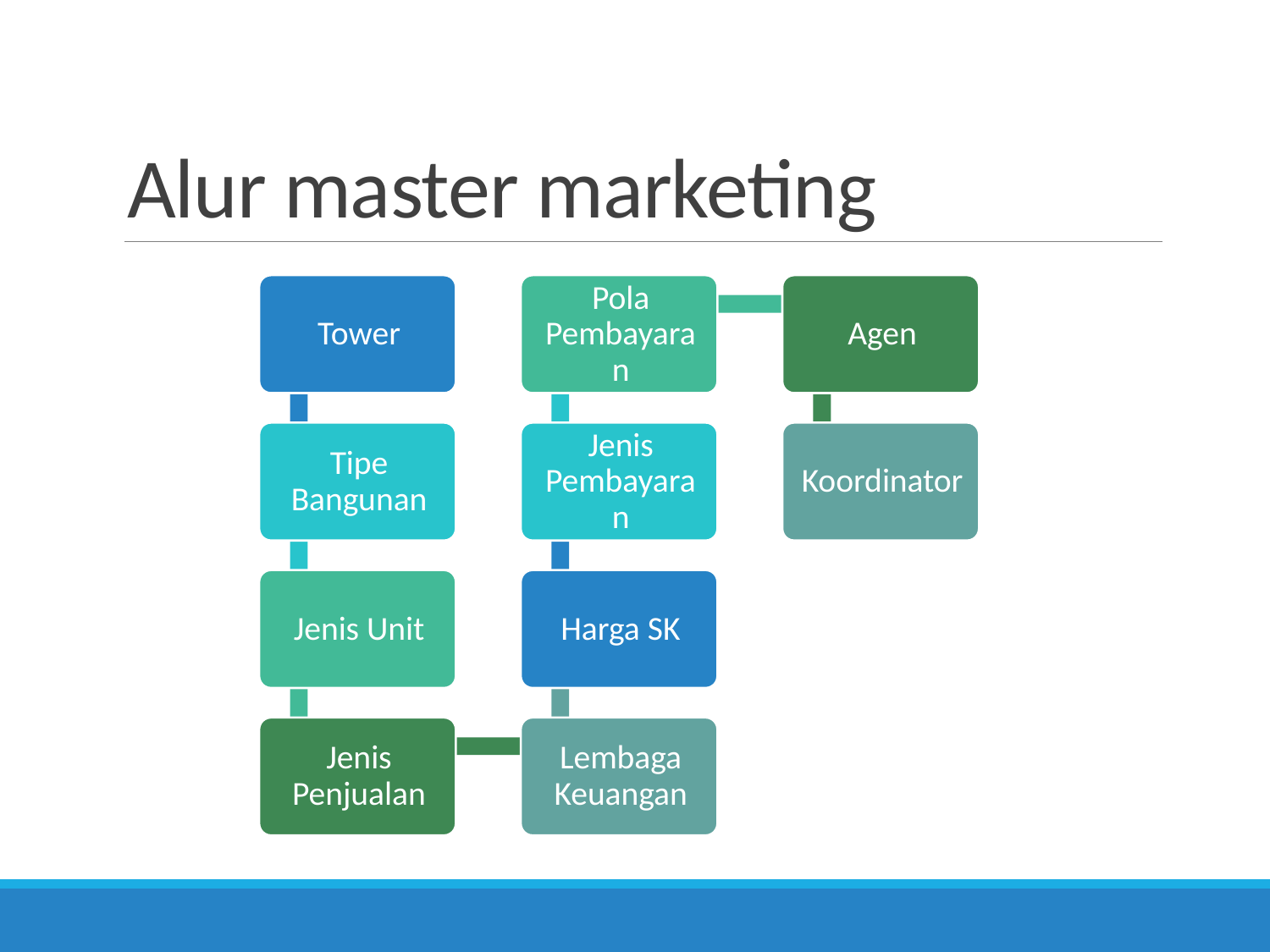

# Alur master marketing
Tower
Tipe Bangunan
Jenis Unit
Jenis Penjualan
Lembaga Keuangan
Harga SK
Jenis Pembayaran
Pola Pembayaran
Agen
Koordinator